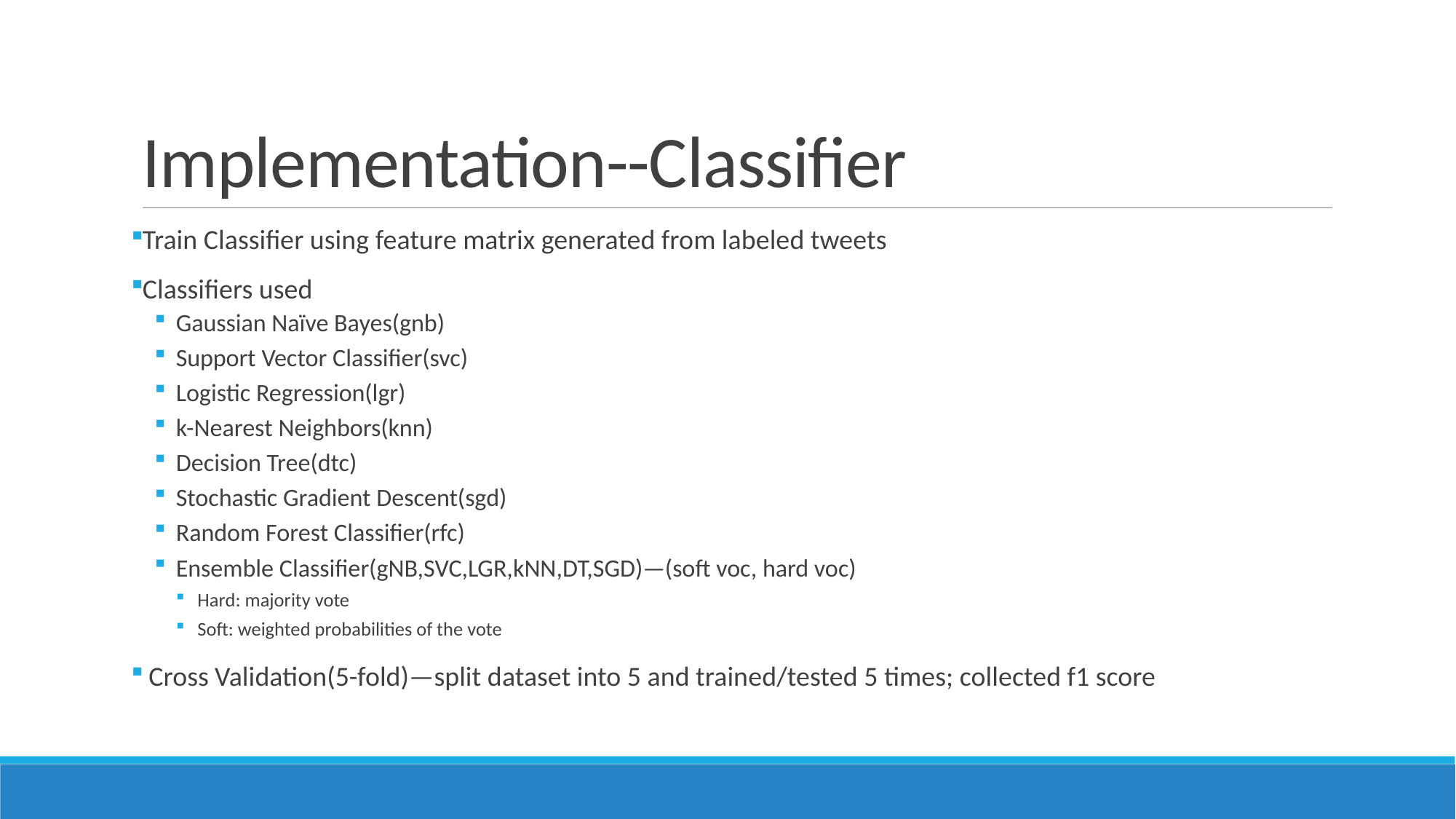

# Implementation--Classifier
Train Classifier using feature matrix generated from labeled tweets
Classifiers used
Gaussian Naïve Bayes(gnb)
Support Vector Classifier(svc)
Logistic Regression(lgr)
k-Nearest Neighbors(knn)
Decision Tree(dtc)
Stochastic Gradient Descent(sgd)
Random Forest Classifier(rfc)
Ensemble Classifier(gNB,SVC,LGR,kNN,DT,SGD)—(soft voc, hard voc)
Hard: majority vote
Soft: weighted probabilities of the vote
 Cross Validation(5-fold)—split dataset into 5 and trained/tested 5 times; collected f1 score